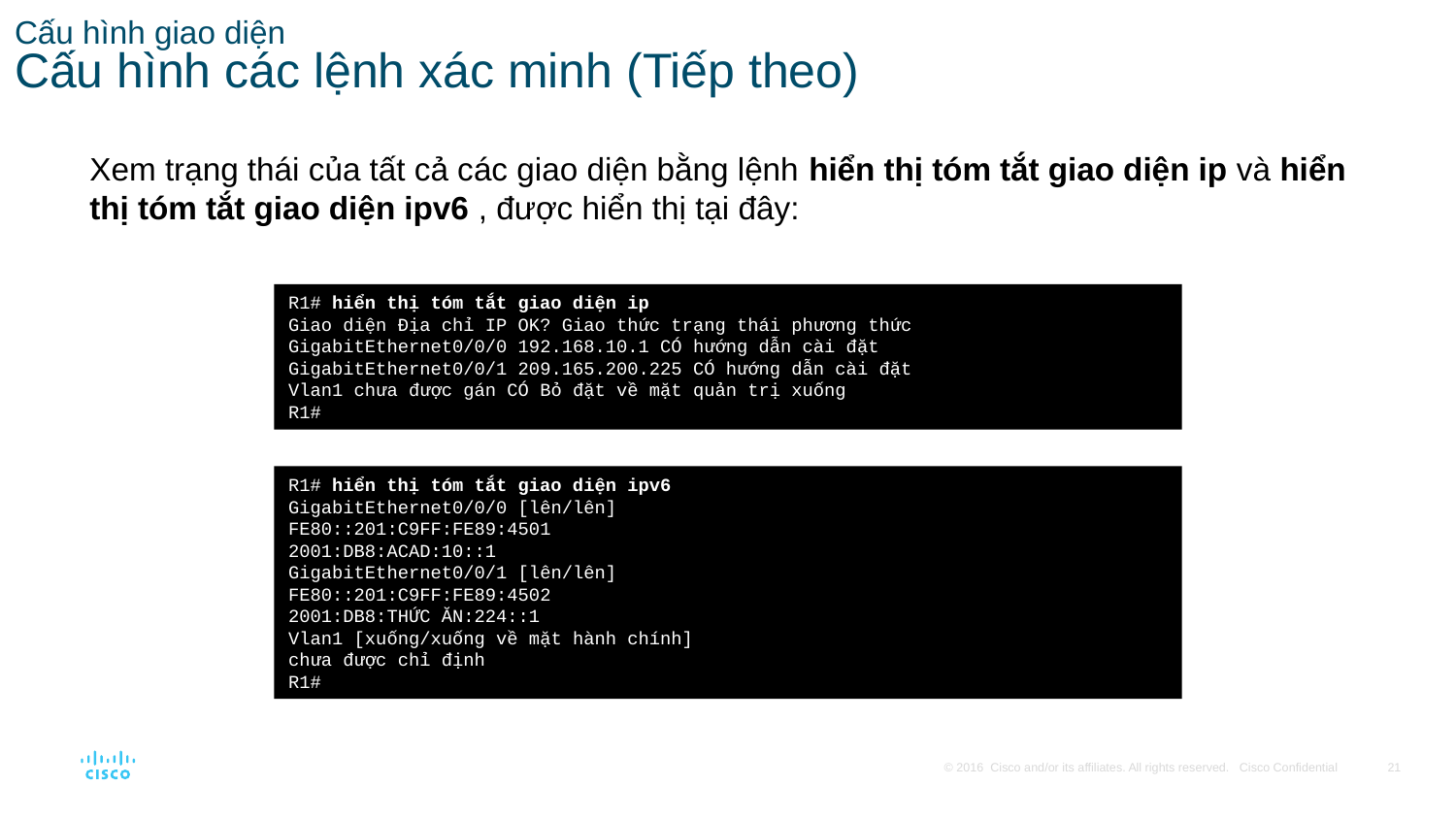

# Cấu hình giao diện Cấu hình các lệnh xác minh (Tiếp theo)
Xem trạng thái của tất cả các giao diện bằng lệnh hiển thị tóm tắt giao diện ip và hiển thị tóm tắt giao diện ipv6 , được hiển thị tại đây:
R1# hiển thị tóm tắt giao diện ip
Giao diện Địa chỉ IP OK? Giao thức trạng thái phương thức
GigabitEthernet0/0/0 192.168.10.1 CÓ hướng dẫn cài đặt
GigabitEthernet0/0/1 209.165.200.225 CÓ hướng dẫn cài đặt
Vlan1 chưa được gán CÓ Bỏ đặt về mặt quản trị xuống
R1#
R1# hiển thị tóm tắt giao diện ipv6
GigabitEthernet0/0/0 [lên/lên]
FE80::201:C9FF:FE89:4501
2001:DB8:ACAD:10::1
GigabitEthernet0/0/1 [lên/lên]
FE80::201:C9FF:FE89:4502
2001:DB8:THỨC ĂN:224::1
Vlan1 [xuống/xuống về mặt hành chính]
chưa được chỉ định
R1#